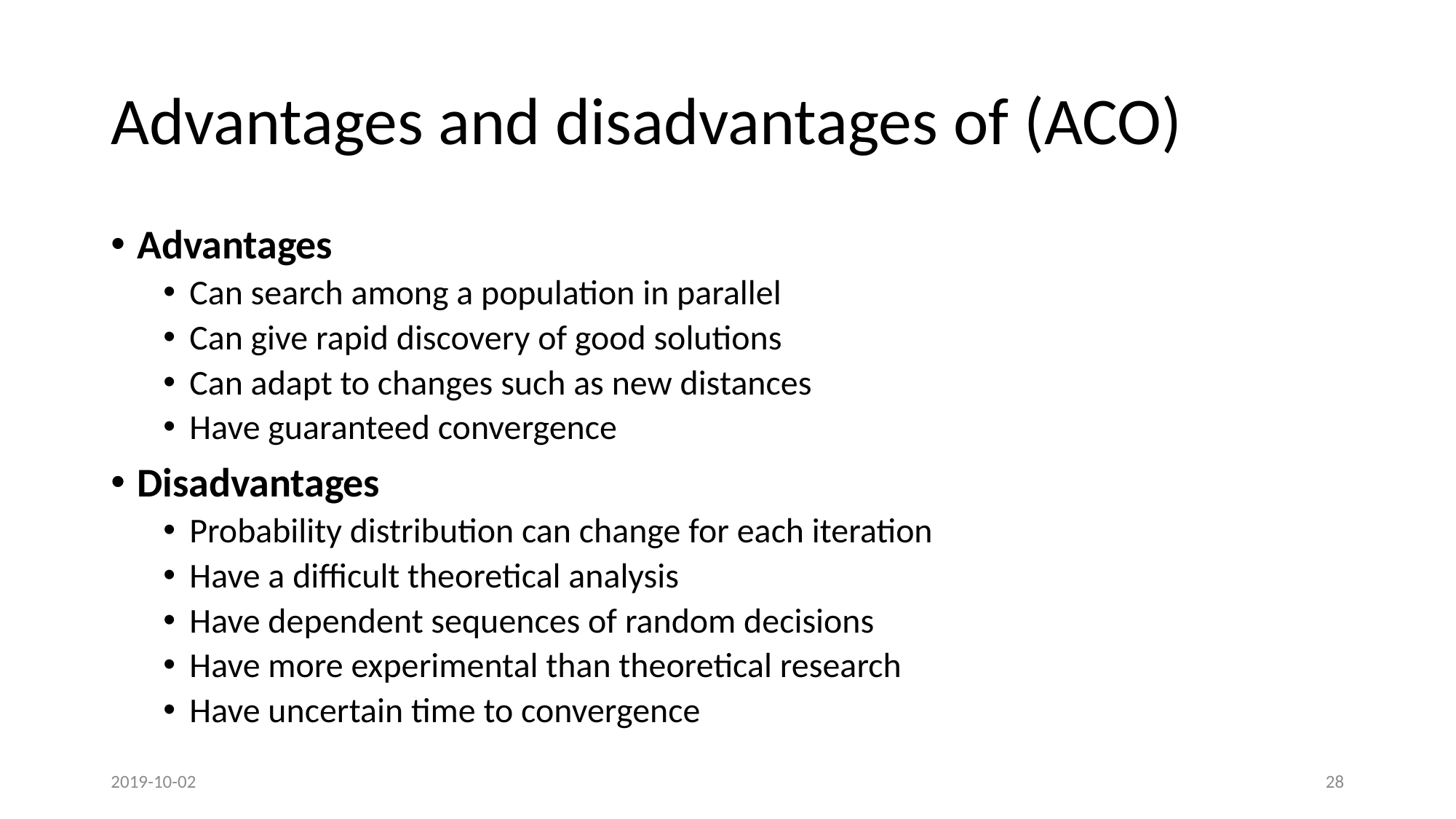

# Advantages and disadvantages of (ACO)
Advantages
Can search among a population in parallel
Can give rapid discovery of good solutions
Can adapt to changes such as new distances
Have guaranteed convergence
Disadvantages
Probability distribution can change for each iteration
Have a difficult theoretical analysis
Have dependent sequences of random decisions
Have more experimental than theoretical research
Have uncertain time to convergence
2019-10-02
28